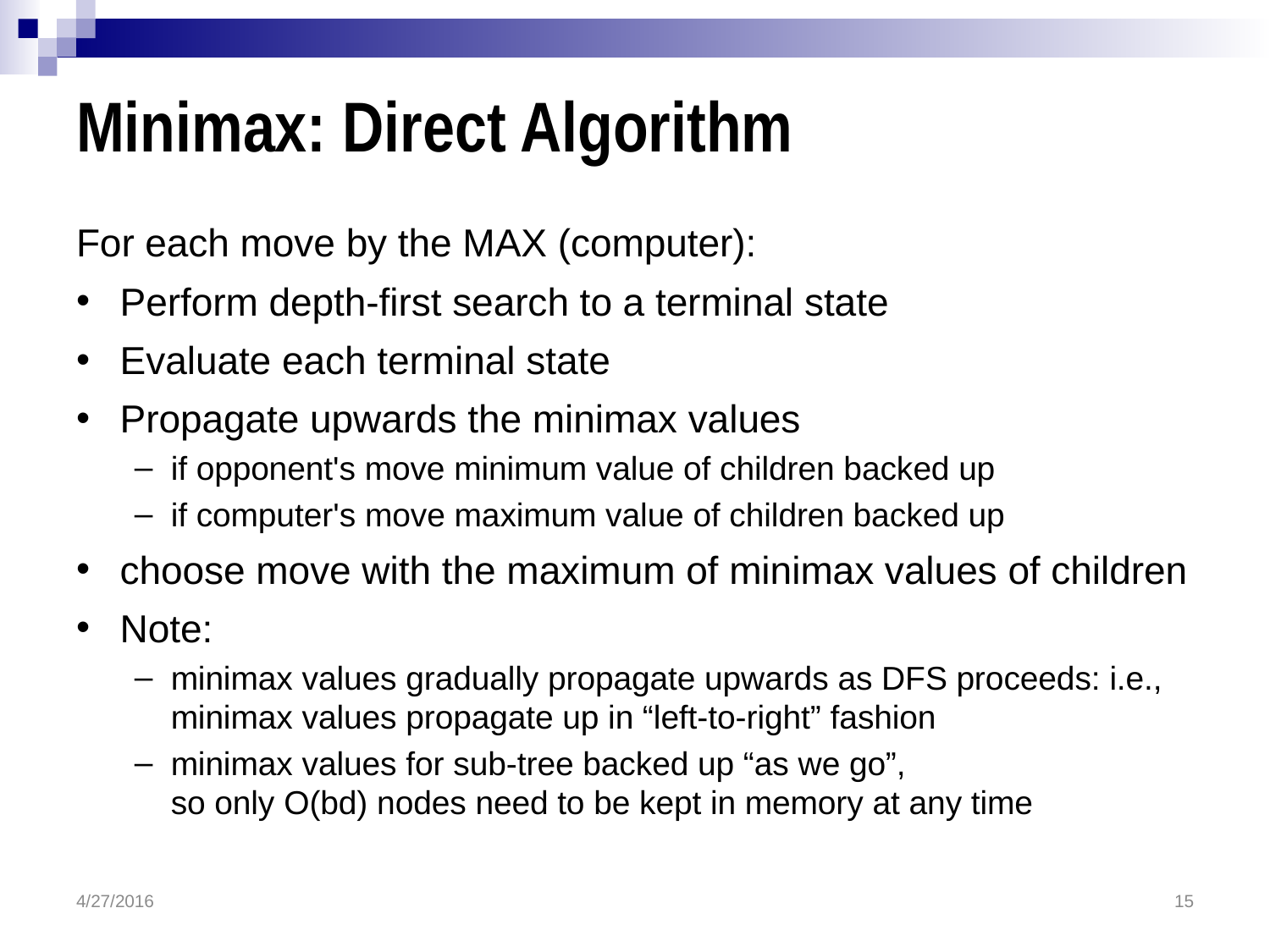

# Minimax: Direct Algorithm
For each move by the MAX (computer):
Perform depth-first search to a terminal state
Evaluate each terminal state
Propagate upwards the minimax values
if opponent's move minimum value of children backed up
if computer's move maximum value of children backed up
choose move with the maximum of minimax values of children
Note:
minimax values gradually propagate upwards as DFS proceeds: i.e., minimax values propagate up in “left-to-right” fashion
minimax values for sub-tree backed up “as we go”,
so only O(bd) nodes need to be kept in memory at any time
4/27/2016
15